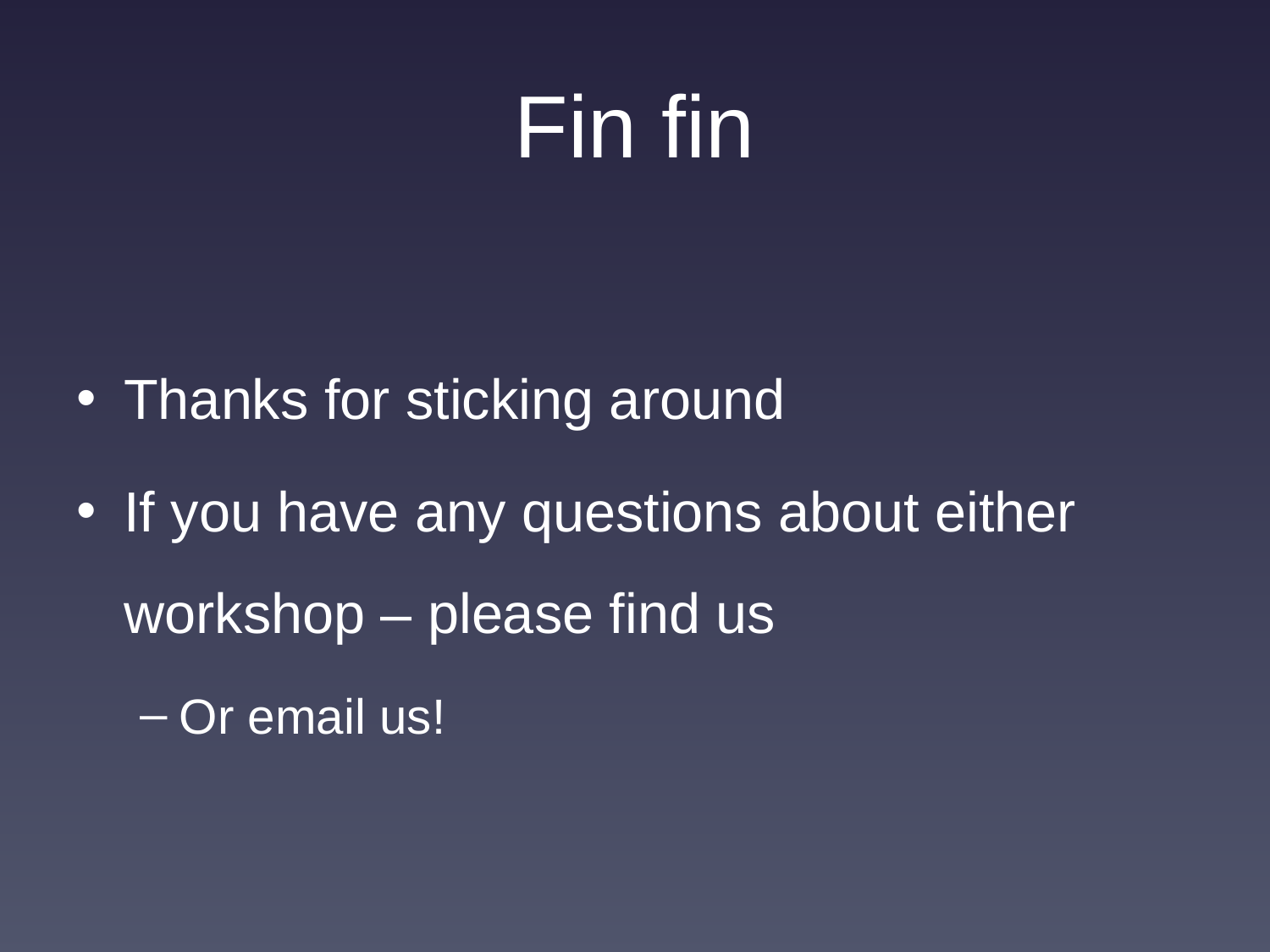

# Fin fin
Thanks for sticking around
If you have any questions about either workshop – please find us
Or email us!